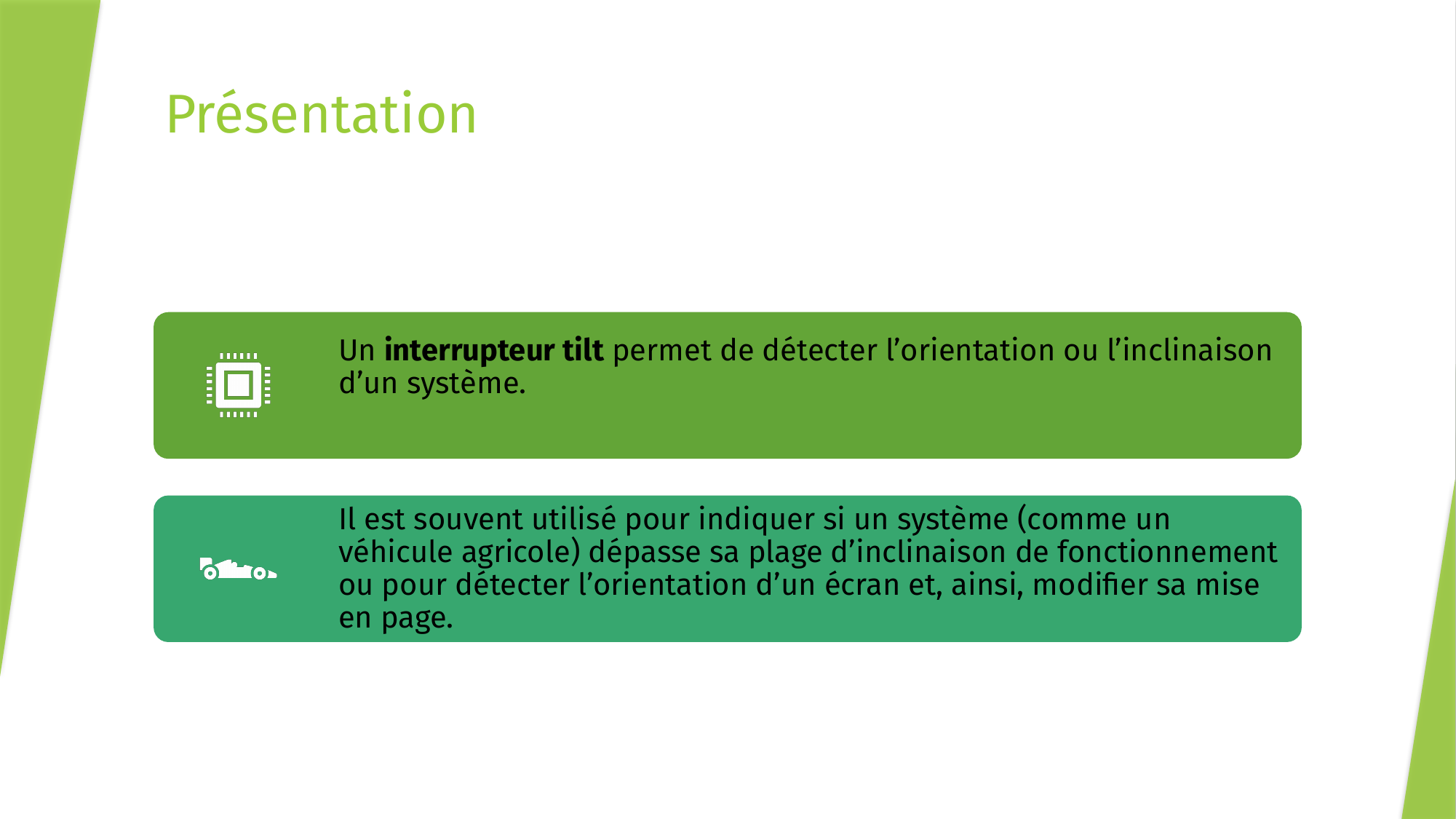

# Présentation
Un interrupteur tilt permet de détecter l’orientation ou l’inclinaison d’un système.
Il est souvent utilisé pour indiquer si un système (comme un véhicule agricole) dépasse sa plage d’inclinaison de fonctionnement ou pour détecter l’orientation d’un écran et, ainsi, modifier sa mise en page.